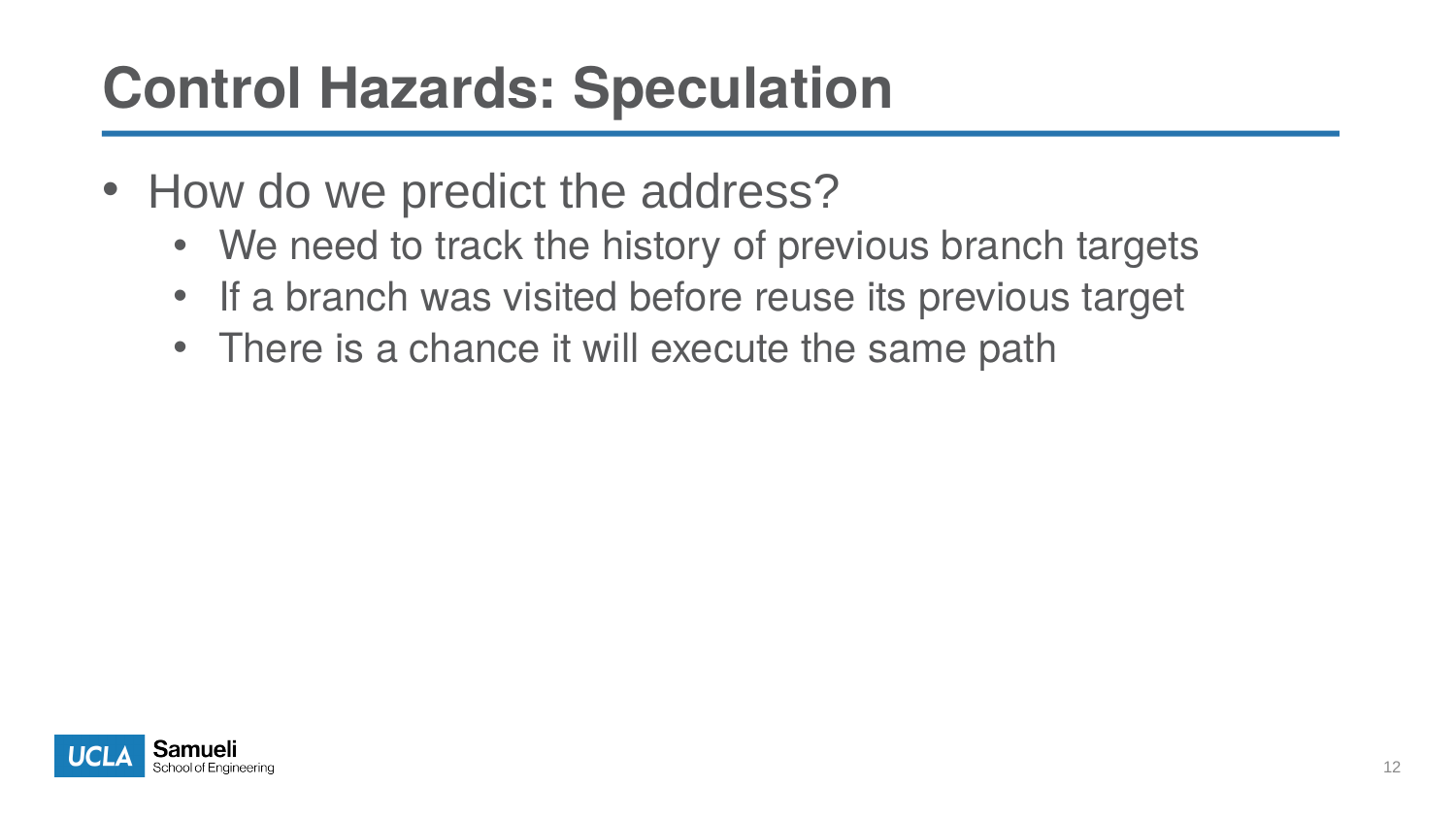

Control Hazards: Speculation
How do we predict the address?
We need to track the history of previous branch targets
If a branch was visited before reuse its previous target
There is a chance it will execute the same path
12